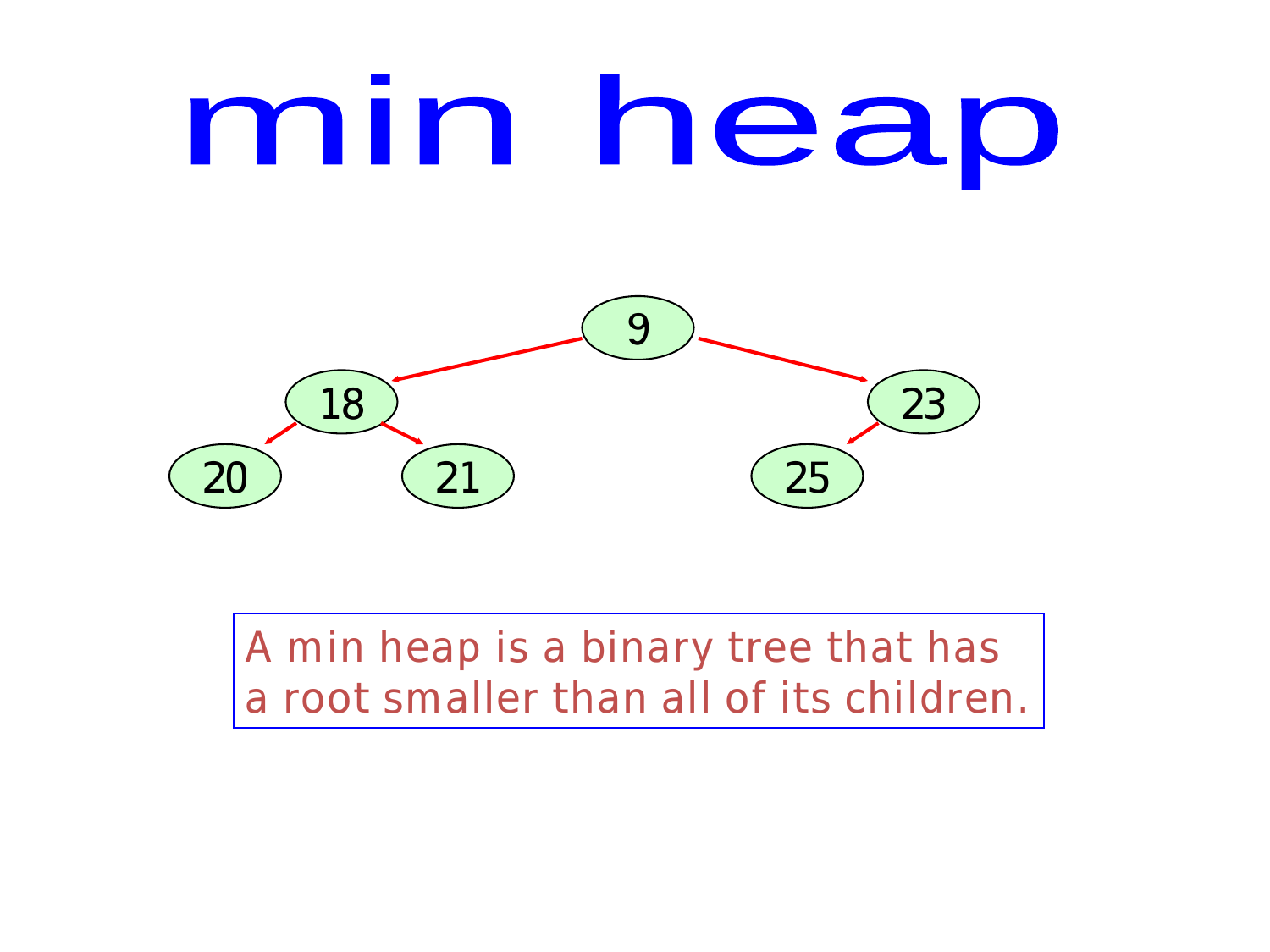

min heap

9

18
23

20
21
25
A min heap is a binary tree that has
a root smaller than all of its children.